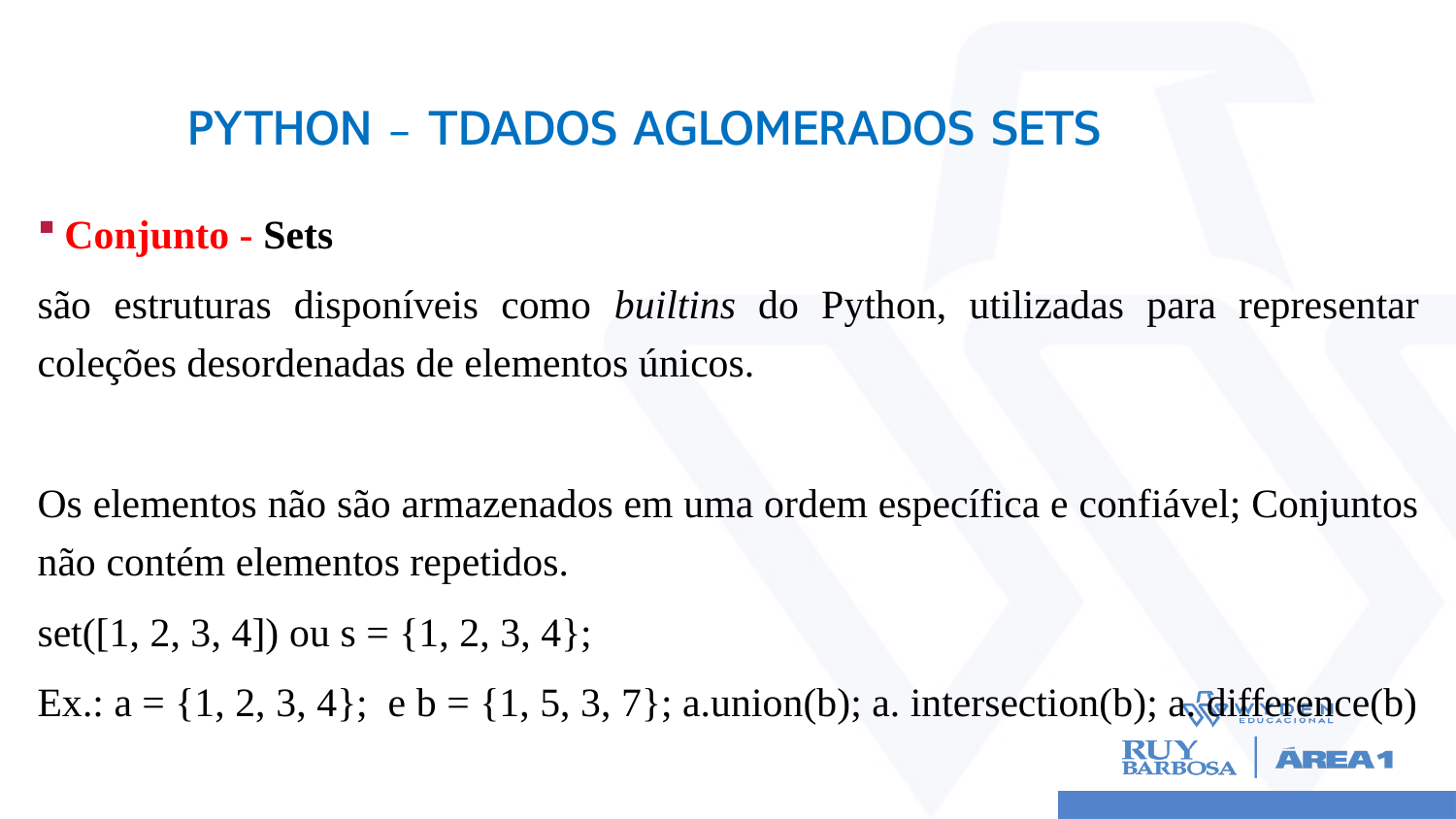

# Python – TDados Aglomerados SETs
Conjunto - Sets
são estruturas disponíveis como builtins do Python, utilizadas para representar coleções desordenadas de elementos únicos.

Os elementos não são armazenados em uma ordem específica e confiável; Conjuntos não contém elementos repetidos.
set([1, 2, 3, 4]) ou s = {1, 2, 3, 4};
Ex.: a = {1, 2, 3, 4};  e b = {1, 5, 3, 7}; a.union(b); a. intersection(b); a. difference(b)